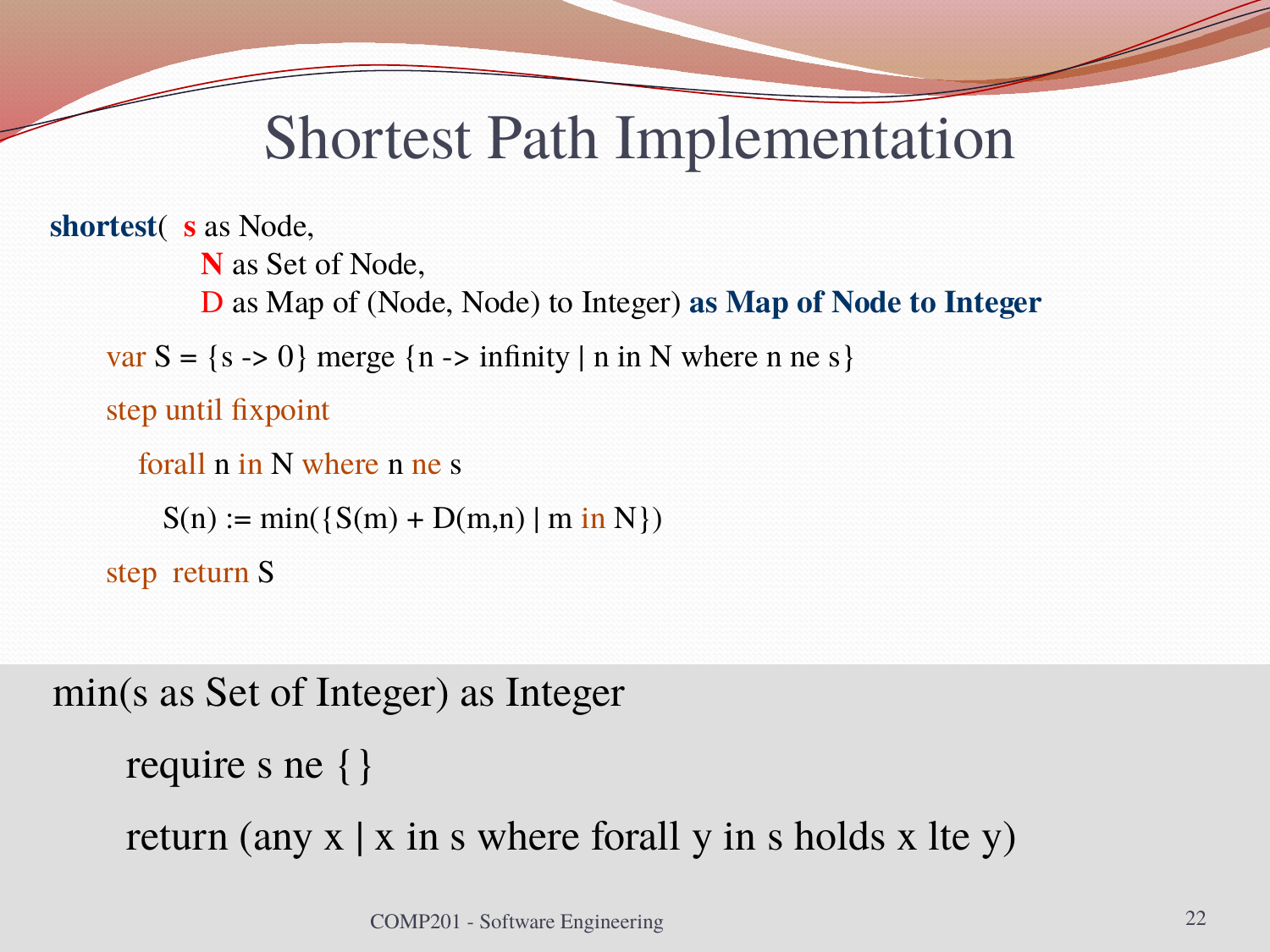

Shortest Path Implementation
 shortest(  s as Node, 								    N as Set of Node, 							    D as Map of (Node, Node) to Integer) as Map of Node to Integer
        var S = {s -> 0} merge {n -> infinity | n in N where n ne s}
        step until fixpoint
            forall n in N where n ne s
               S(n) := min({S(m) + D(m,n) | m in N})
        step  return S

 min(s as Set of Integer) as Integer
        require s ne {}
        return (any x | x in s where forall y in s holds x lte y)

COMP201 - Software Engineering
22